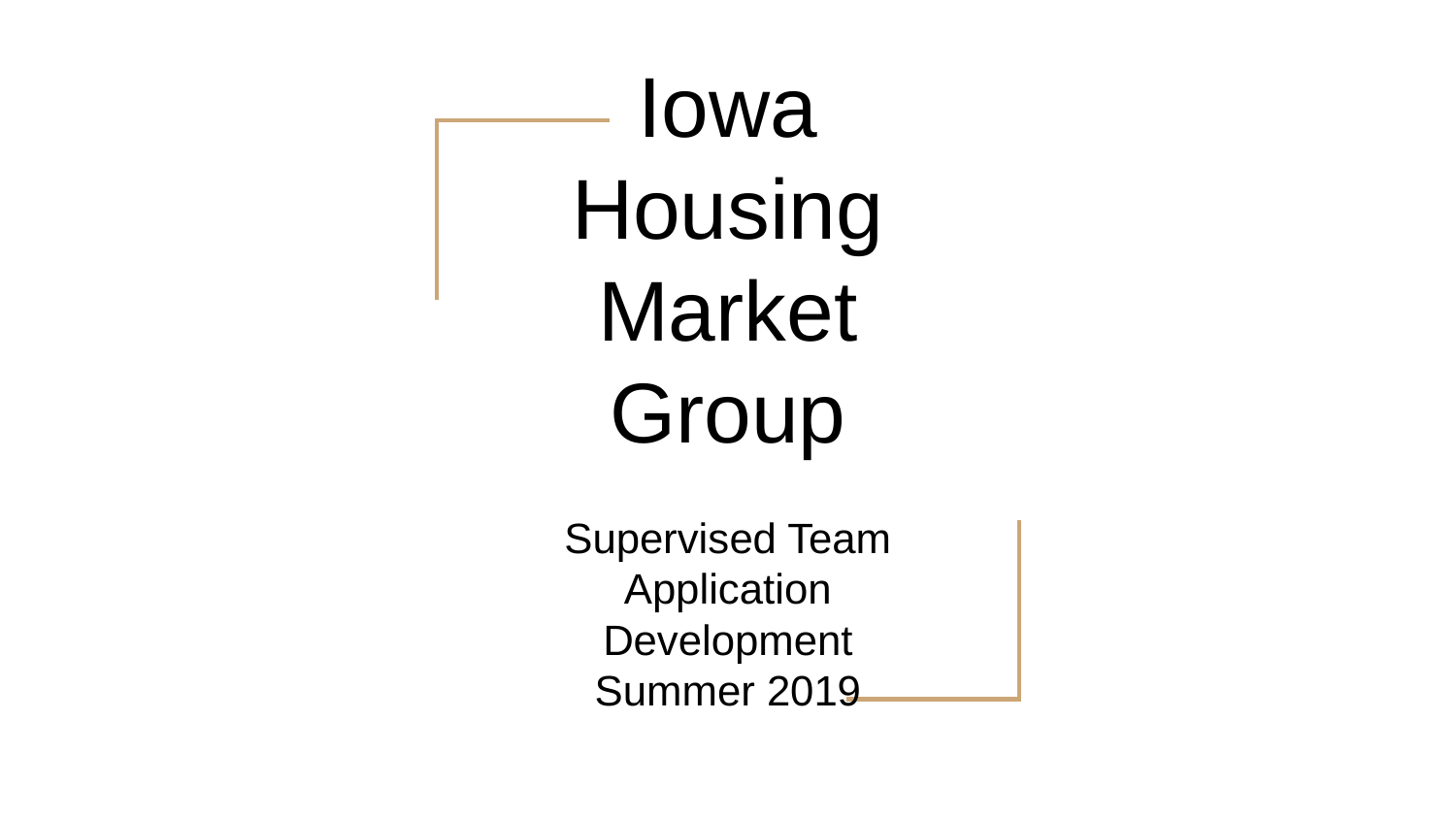

# Iowa Housing Market Group
Supervised Team Application Development
Summer 2019